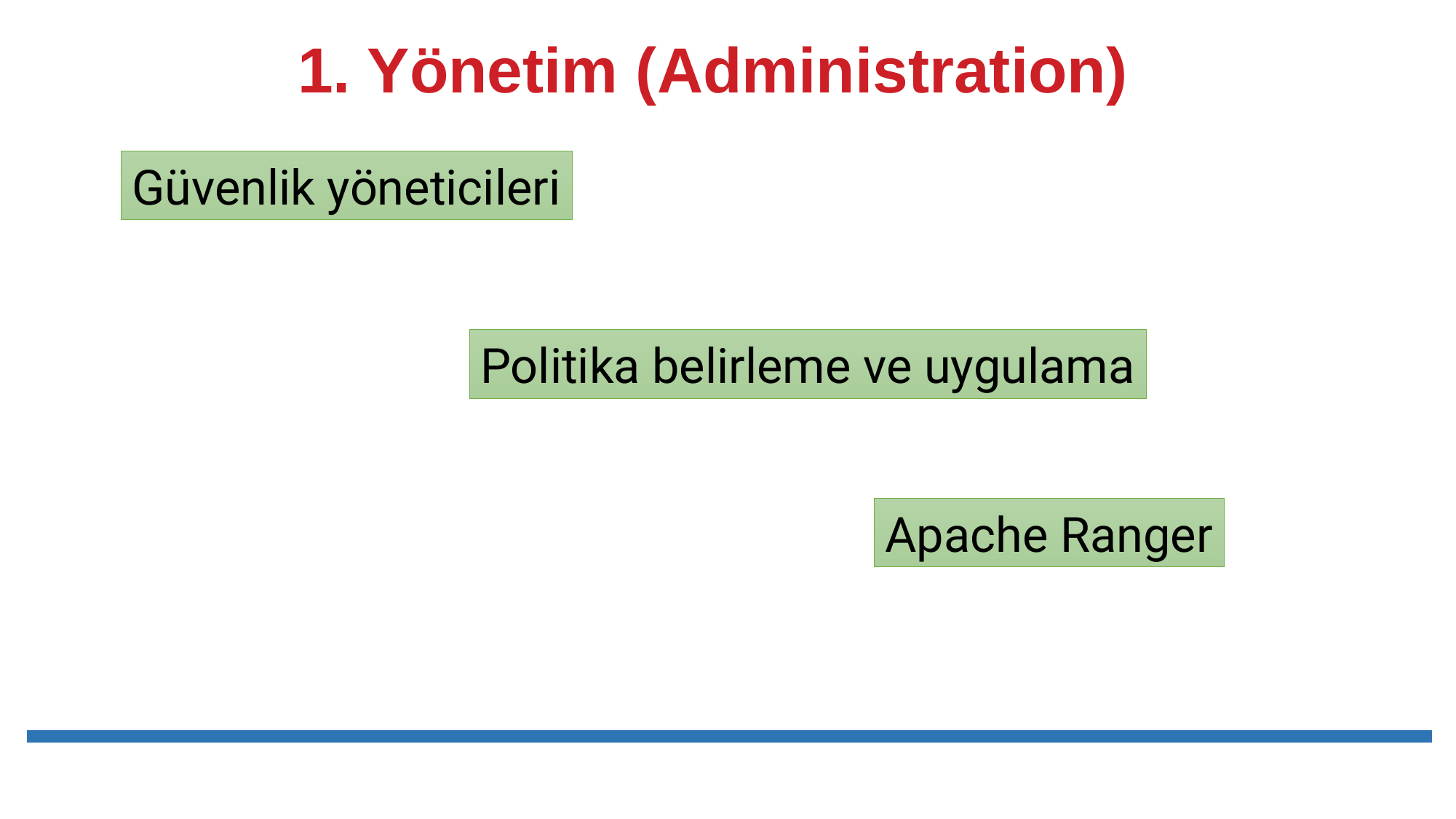

# 1. Yönetim (Administration)
Güvenlik yöneticileri
Politika belirleme ve uygulama
Apache Ranger